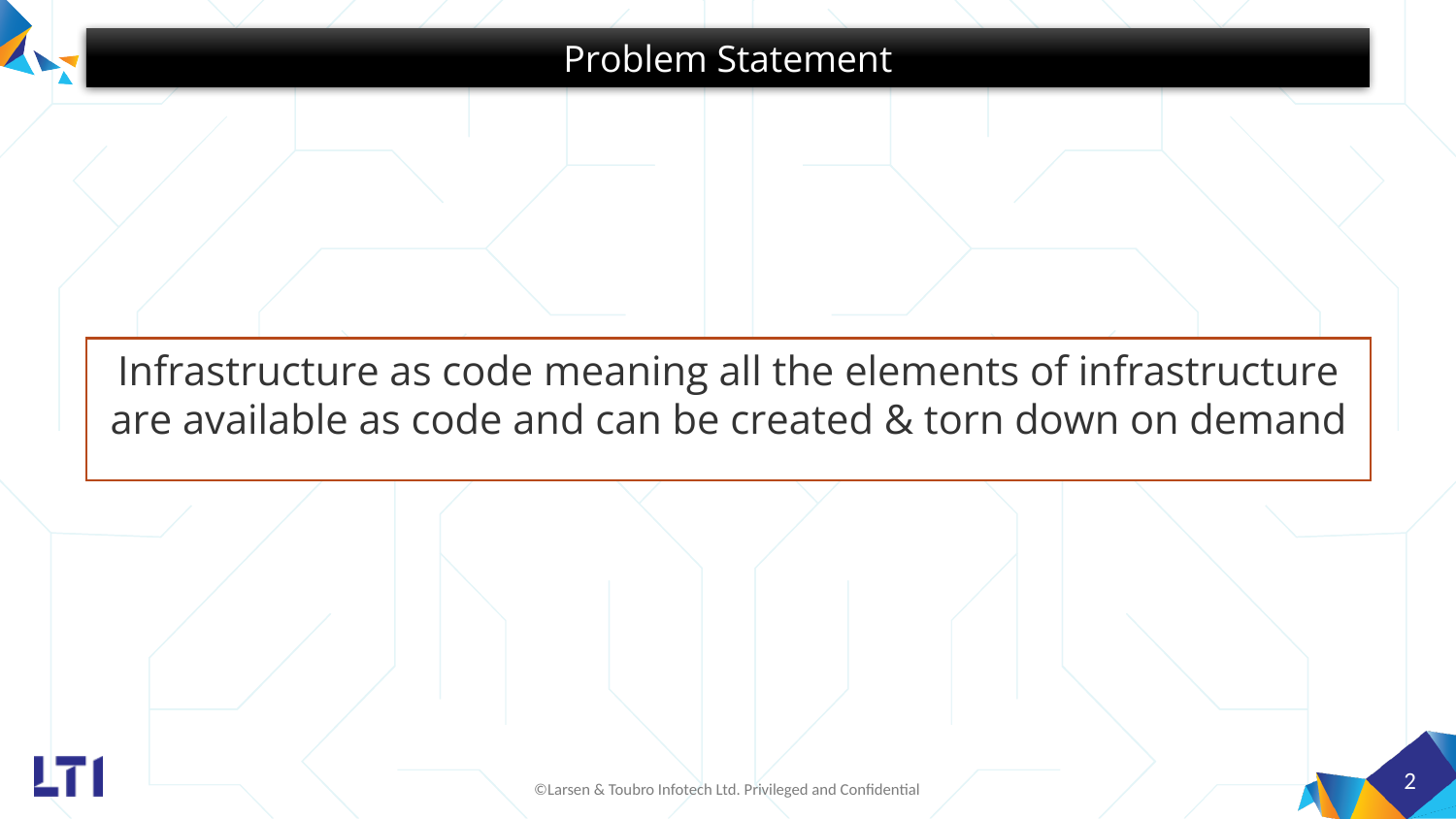

Problem Statement
Infrastructure as code meaning all the elements of infrastructure are available as code and can be created & torn down on demand